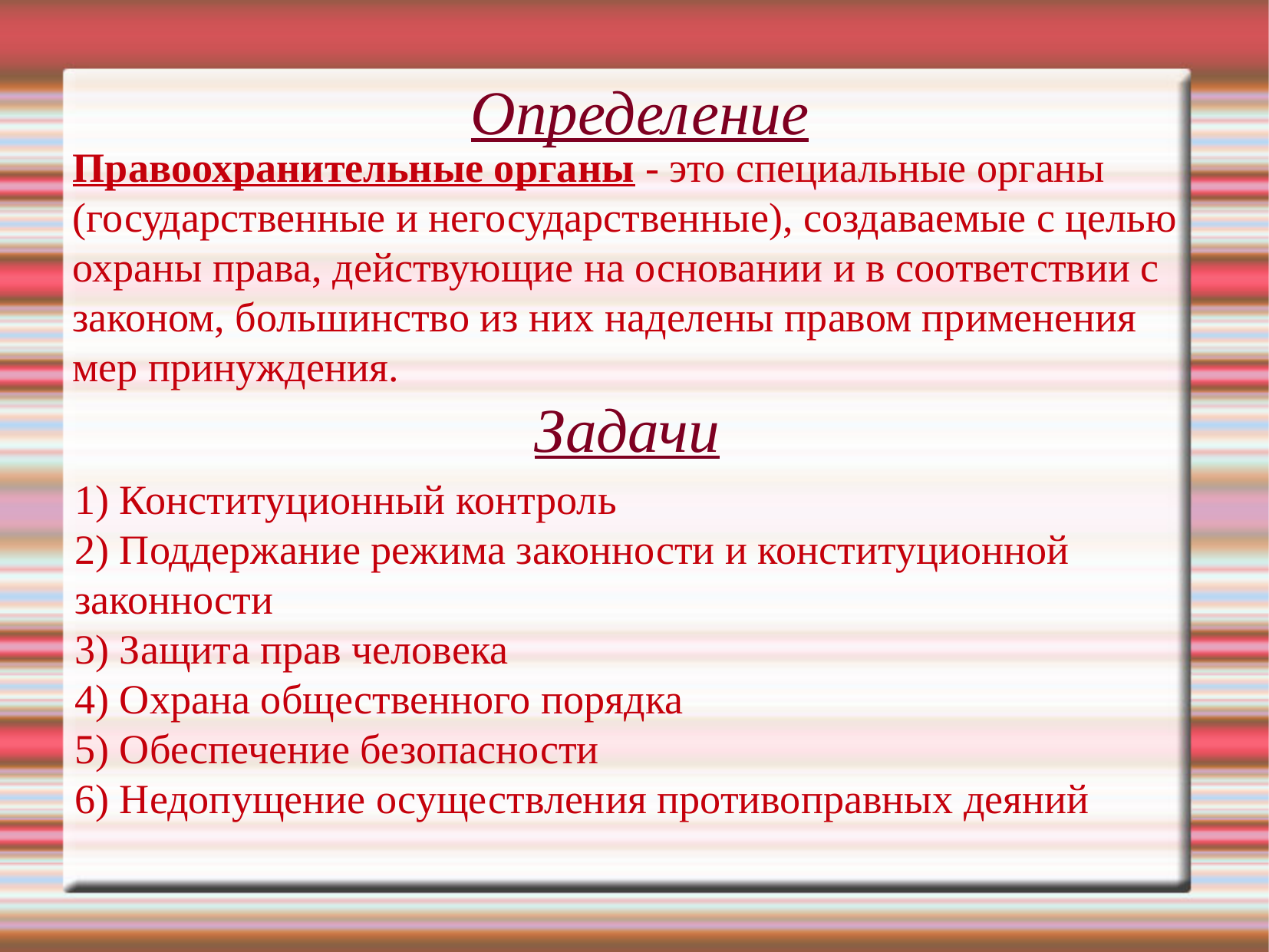

Определение
Правоохранительные органы - это специальные органы (государственные и негосударственные), создаваемые с целью охраны права, действующие на основании и в соответствии с законом, большинство из них наделены правом применения мер принуждения.
Задачи
1) Конституционный контроль
2) Поддержание режима законности и конституционной
законности
3) Защита прав человека
4) Охрана общественного порядка
5) Обеспечение безопасности
6) Недопущение осуществления противоправных деяний